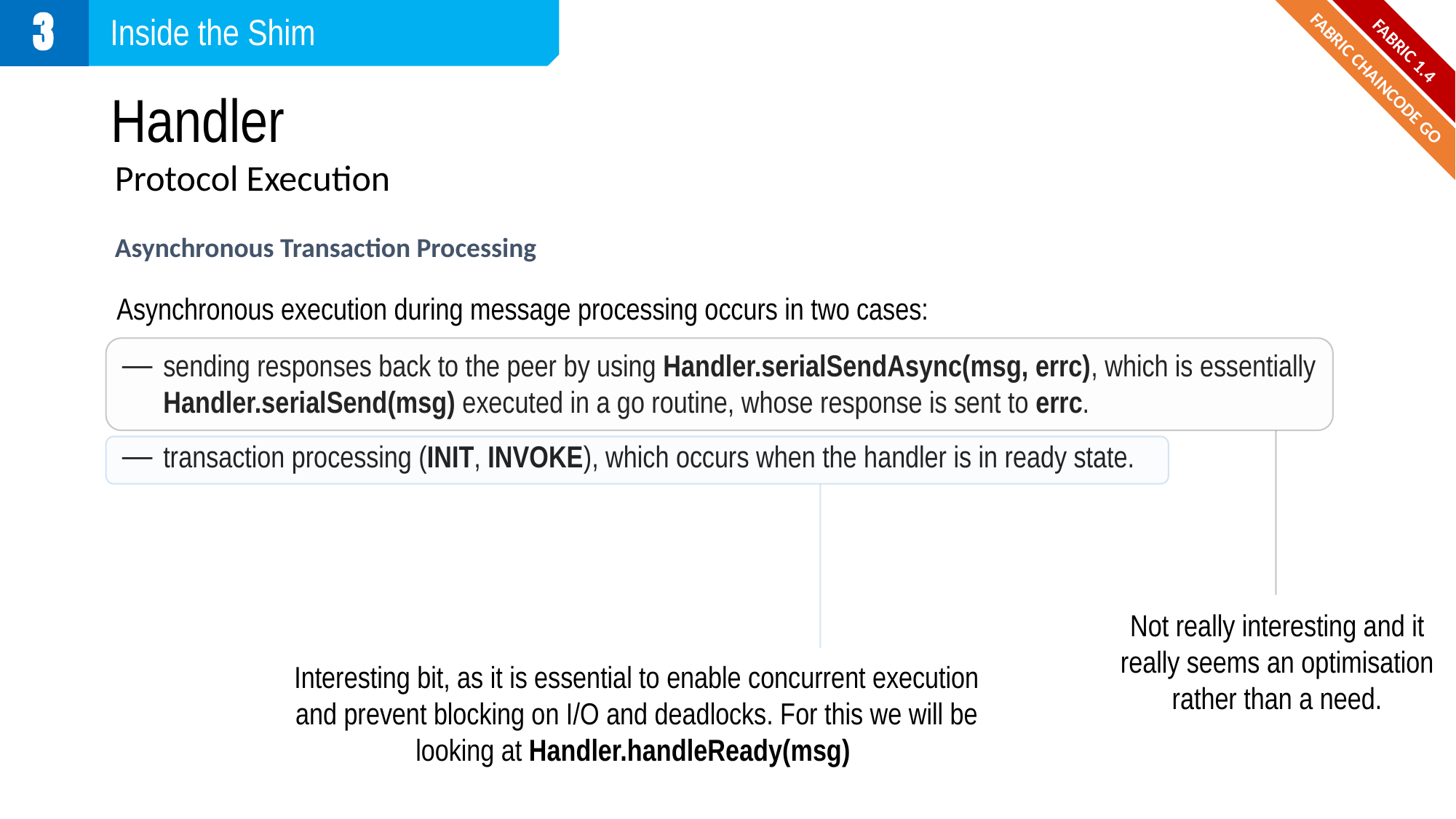

3
Inside the Shim
FABRIC 1.4
# Handler
FABRIC CHAINCODE GO
Protocol Execution
Asynchronous Transaction Processing
Asynchronous execution during message processing occurs in two cases:

Not really interesting and it really seems an optimisation rather than a need.
sending responses back to the peer by using Handler.serialSendAsync(msg, errc), which is essentially Handler.serialSend(msg) executed in a go routine, whose response is sent to errc.
transaction processing (INIT, INVOKE), which occurs when the handler is in ready state.

Interesting bit, as it is essential to enable concurrent execution and prevent blocking on I/O and deadlocks. For this we will be looking at Handler.handleReady(msg)